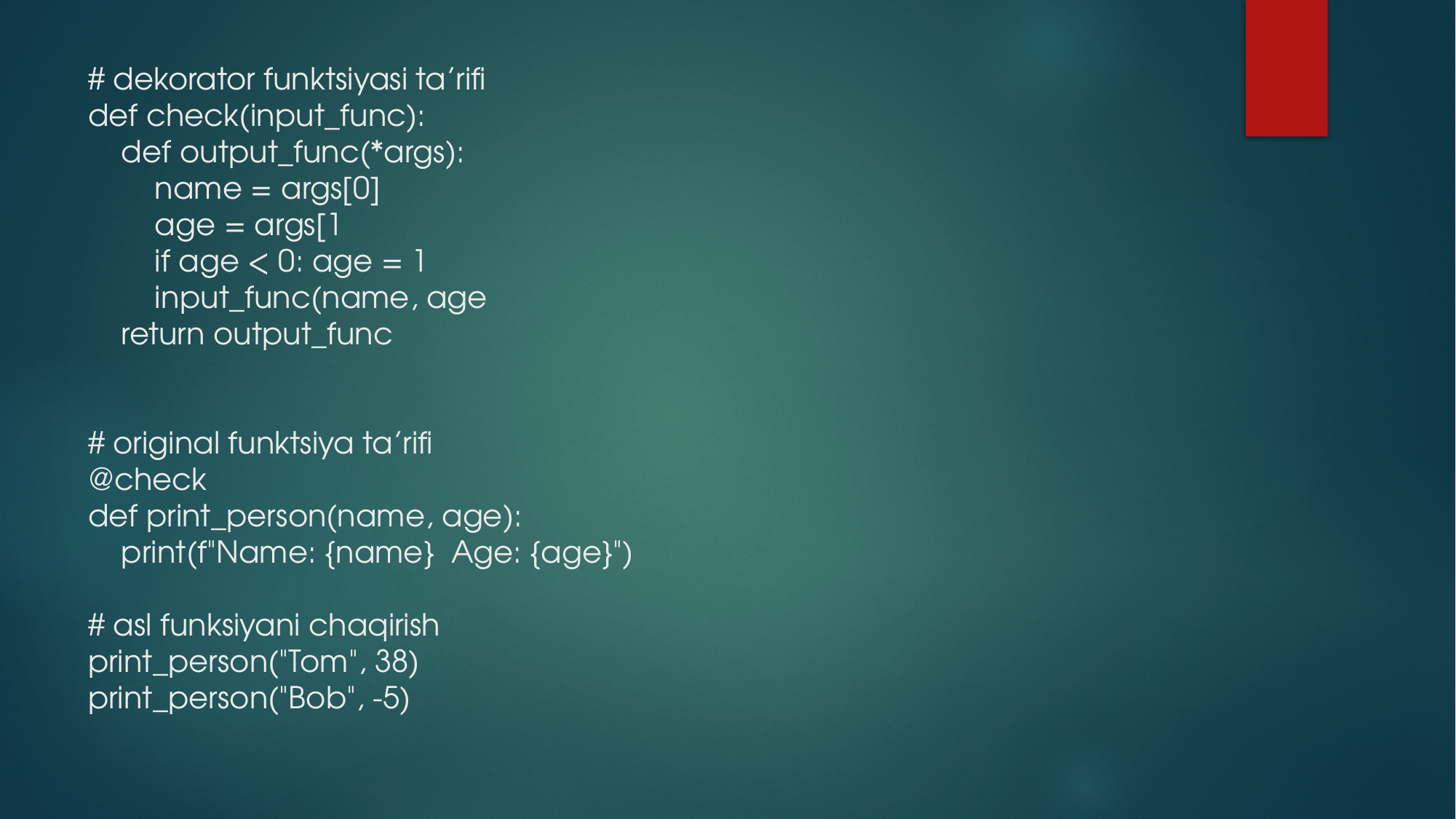

# # dekorator funktsiyasi ta’rifi def check(input_func): def output_func(*args): name = args[0] age = args[1 if age < 0: age = 1 input_func(name, age return output_func     # original funktsiya ta’rifi @check def print_person(name, age): print(f"Name: {name}  Age: {age}")   # asl funksiyani chaqirish print_person("Tom", 38) print_person("Bob", -5)